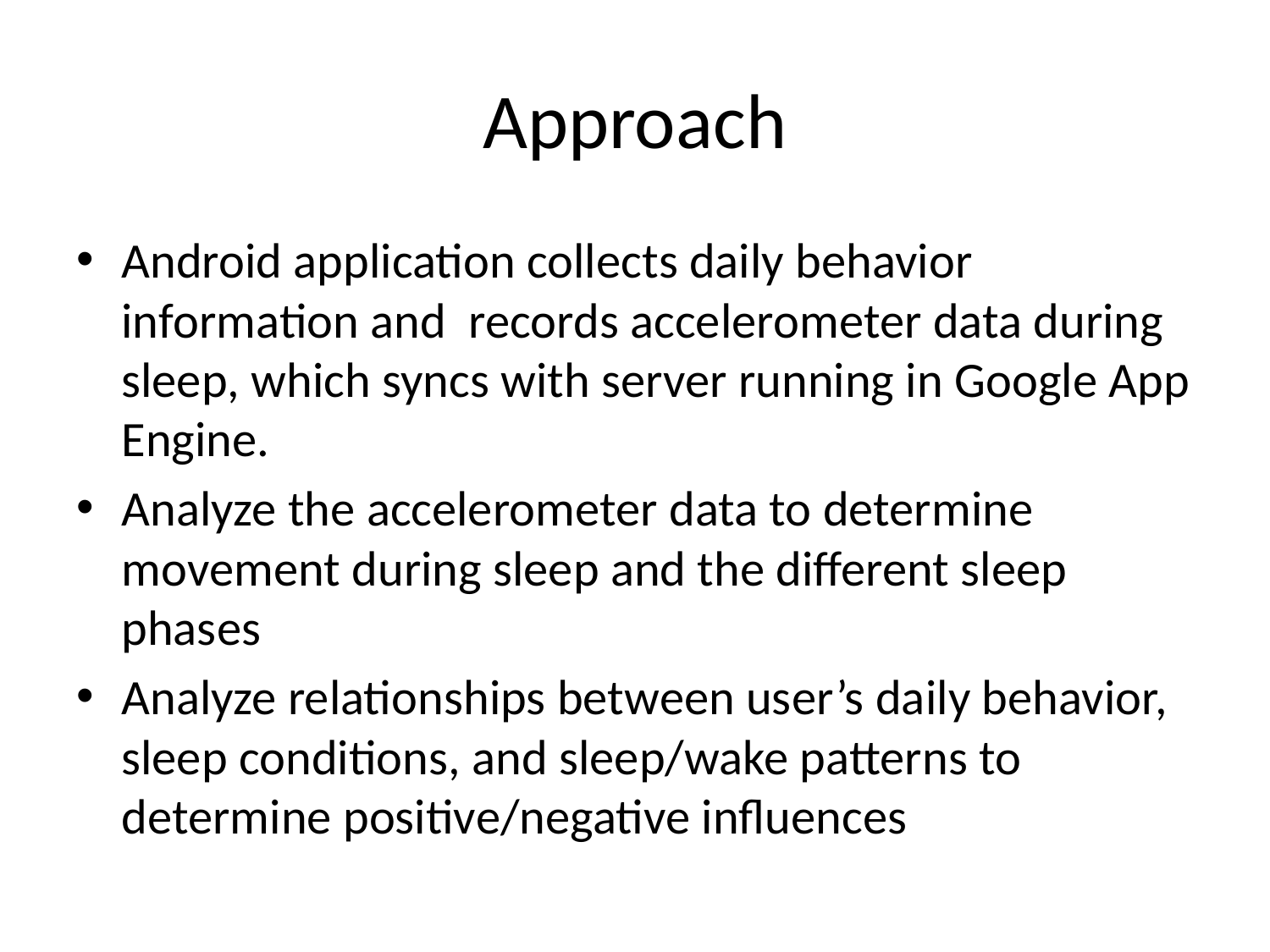

# Approach
Android application collects daily behavior information and  records accelerometer data during sleep, which syncs with server running in Google App Engine.
Analyze the accelerometer data to determine movement during sleep and the different sleep phases
Analyze relationships between user’s daily behavior, sleep conditions, and sleep/wake patterns to determine positive/negative influences